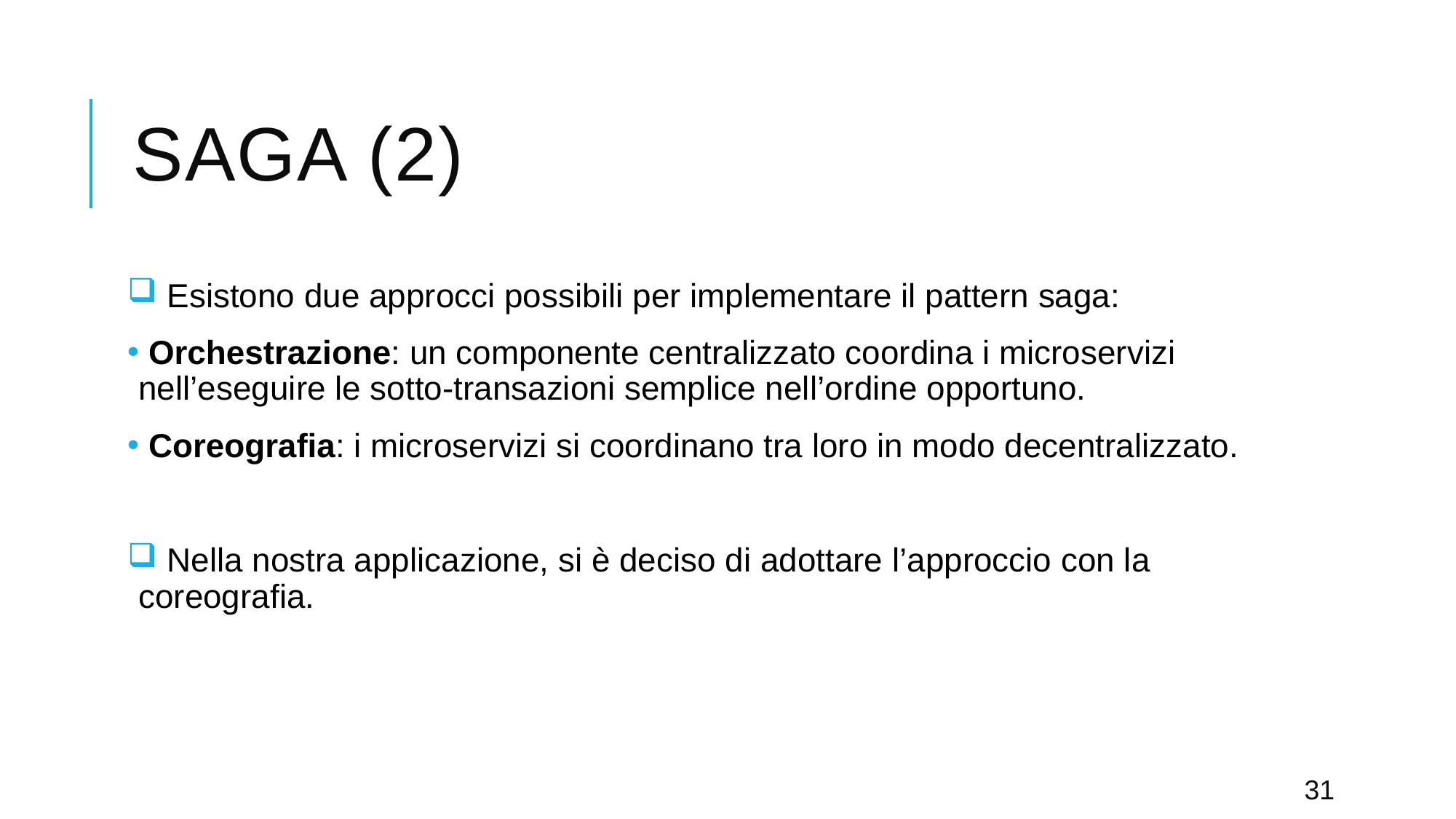

# SAGA (2)
 Esistono due approcci possibili per implementare il pattern saga:
 Orchestrazione: un componente centralizzato coordina i microservizi nell’eseguire le sotto-transazioni semplice nell’ordine opportuno.
 Coreografia: i microservizi si coordinano tra loro in modo decentralizzato.

 Nella nostra applicazione, si è deciso di adottare l’approccio con la coreografia.
31